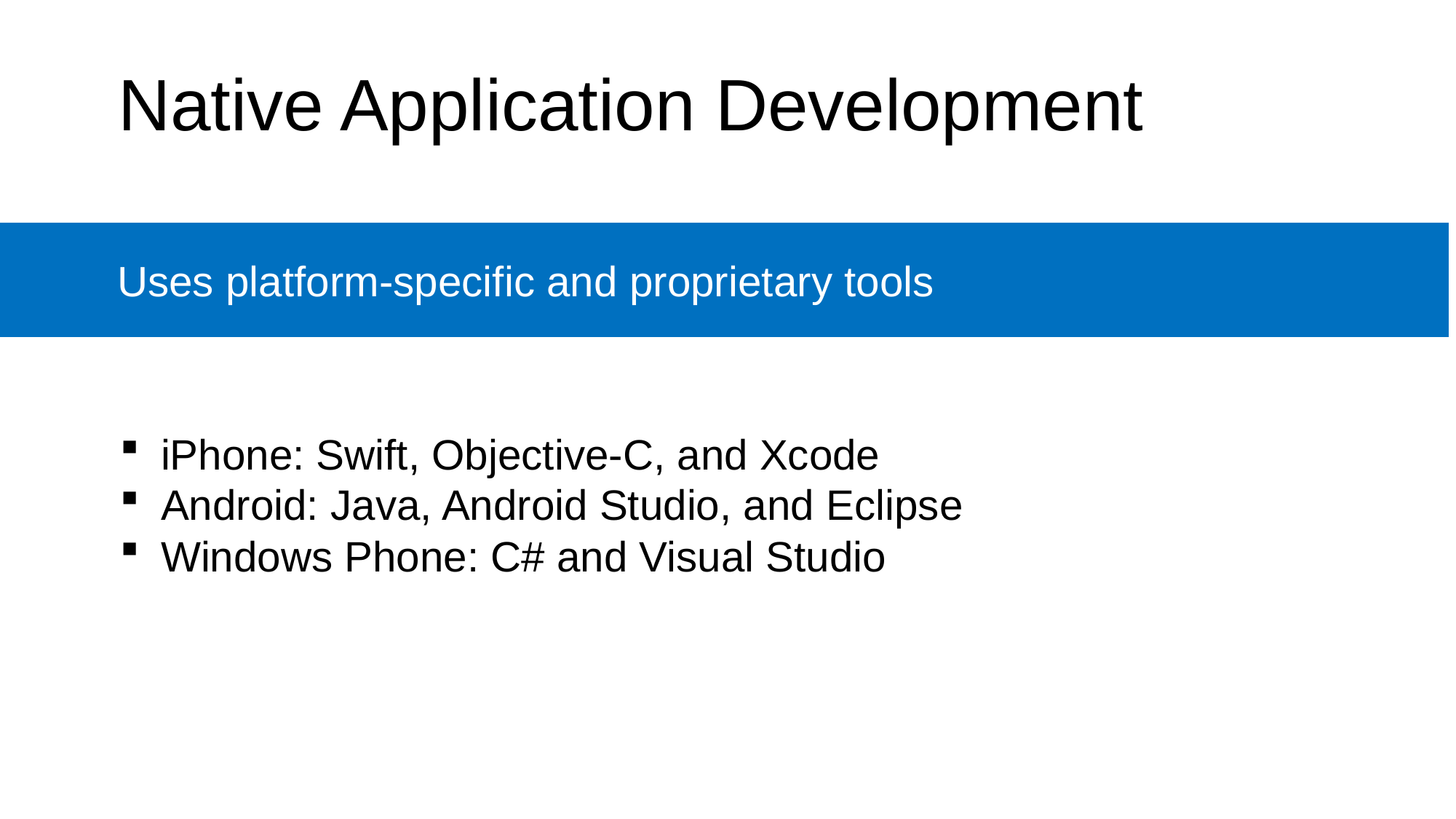

# Native Application Development

Uses platform-specific and proprietary tools
iPhone: Swift, Objective-C, and Xcode
Android: Java, Android Studio, and Eclipse
Windows Phone: C# and Visual Studio